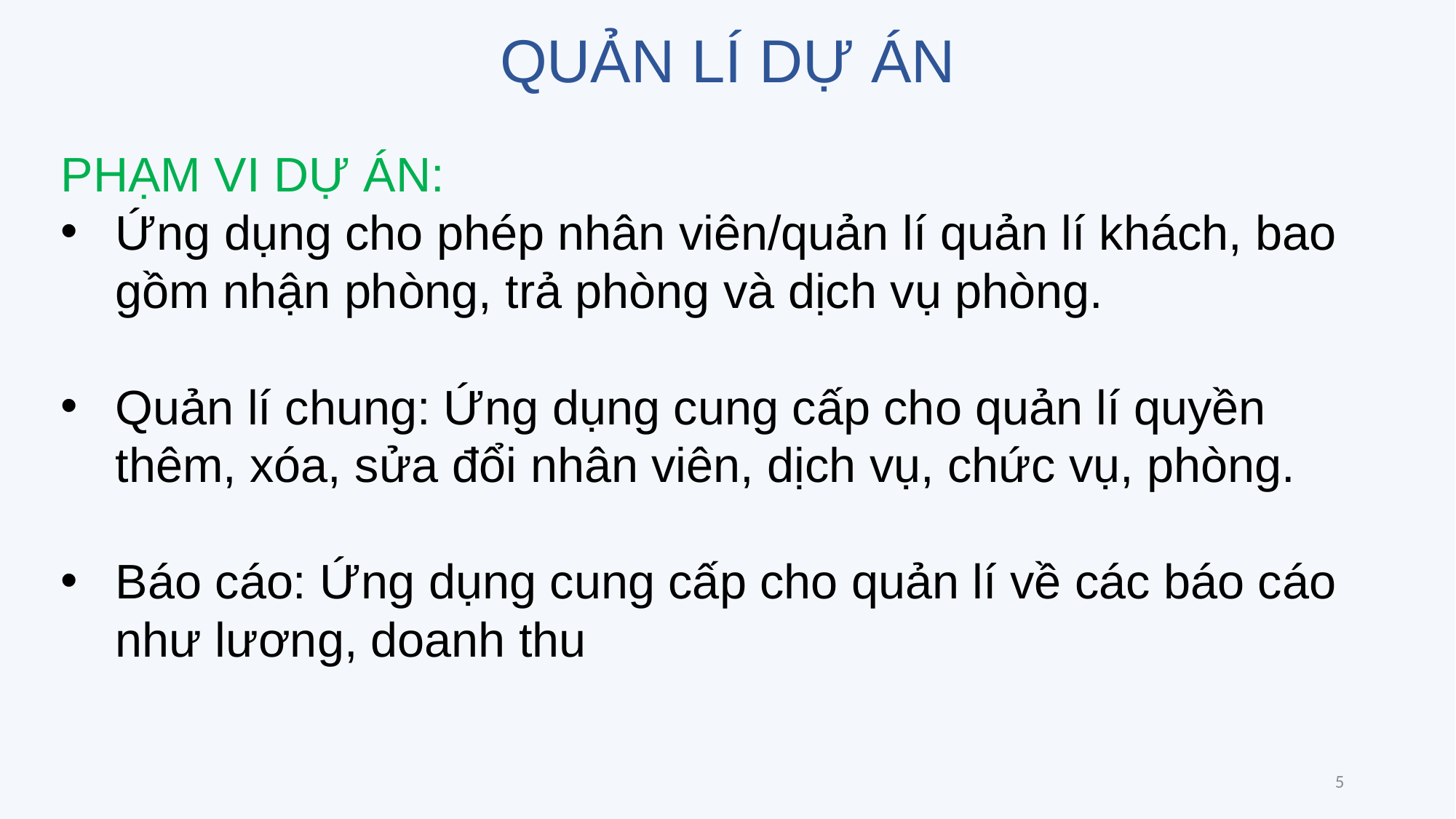

QUẢN LÍ DỰ ÁN
PHẠM VI DỰ ÁN:
Ứng dụng cho phép nhân viên/quản lí quản lí khách, bao gồm nhận phòng, trả phòng và dịch vụ phòng.

Quản lí chung: Ứng dụng cung cấp cho quản lí quyền thêm, xóa, sửa đổi nhân viên, dịch vụ, chức vụ, phòng.

Báo cáo: Ứng dụng cung cấp cho quản lí về các báo cáo như lương, doanh thu
5